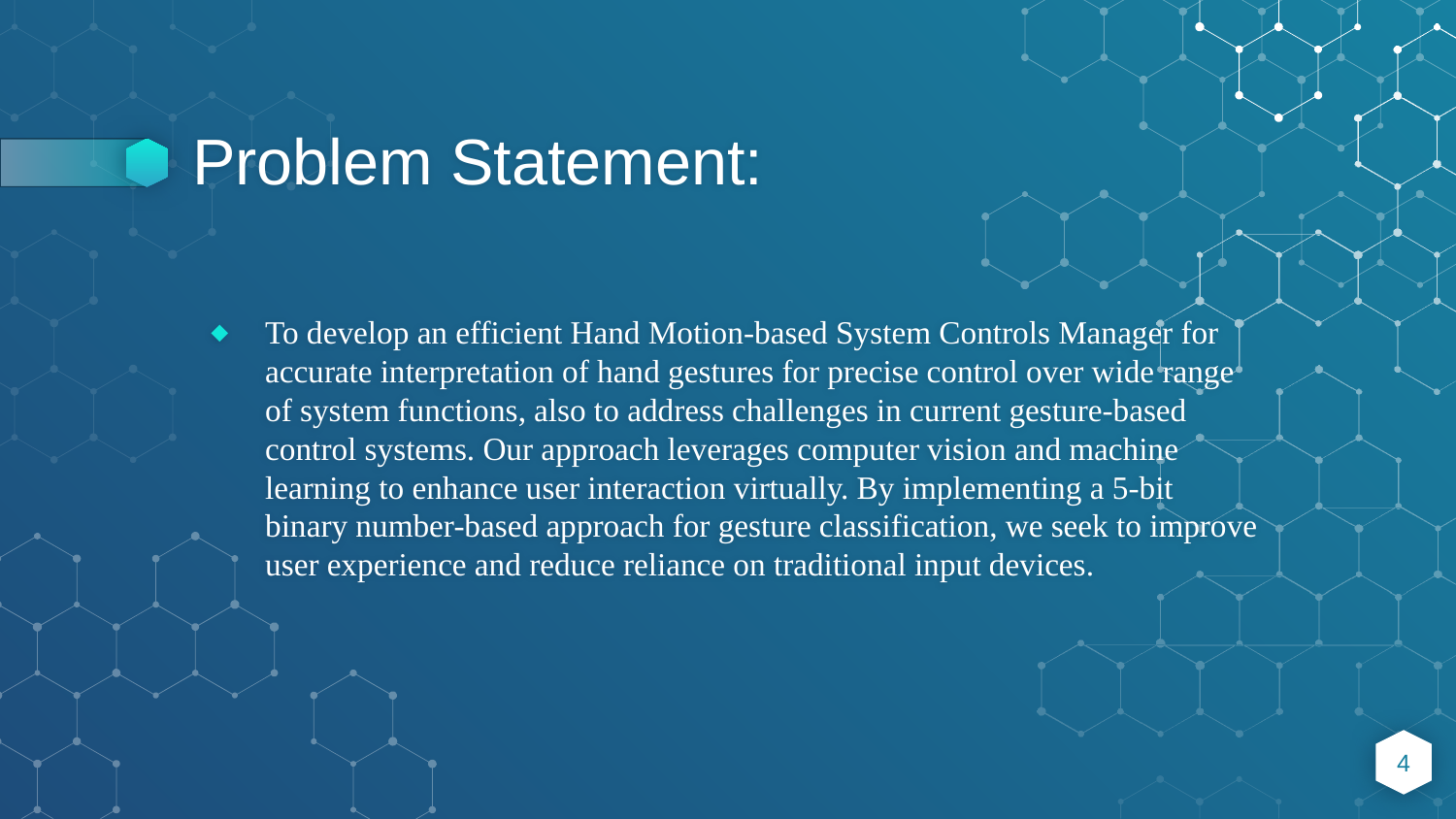

# Problem Statement:
To develop an efficient Hand Motion-based System Controls Manager for accurate interpretation of hand gestures for precise control over wide range of system functions, also to address challenges in current gesture-based control systems. Our approach leverages computer vision and machine learning to enhance user interaction virtually. By implementing a 5-bit binary number-based approach for gesture classification, we seek to improve user experience and reduce reliance on traditional input devices.
4